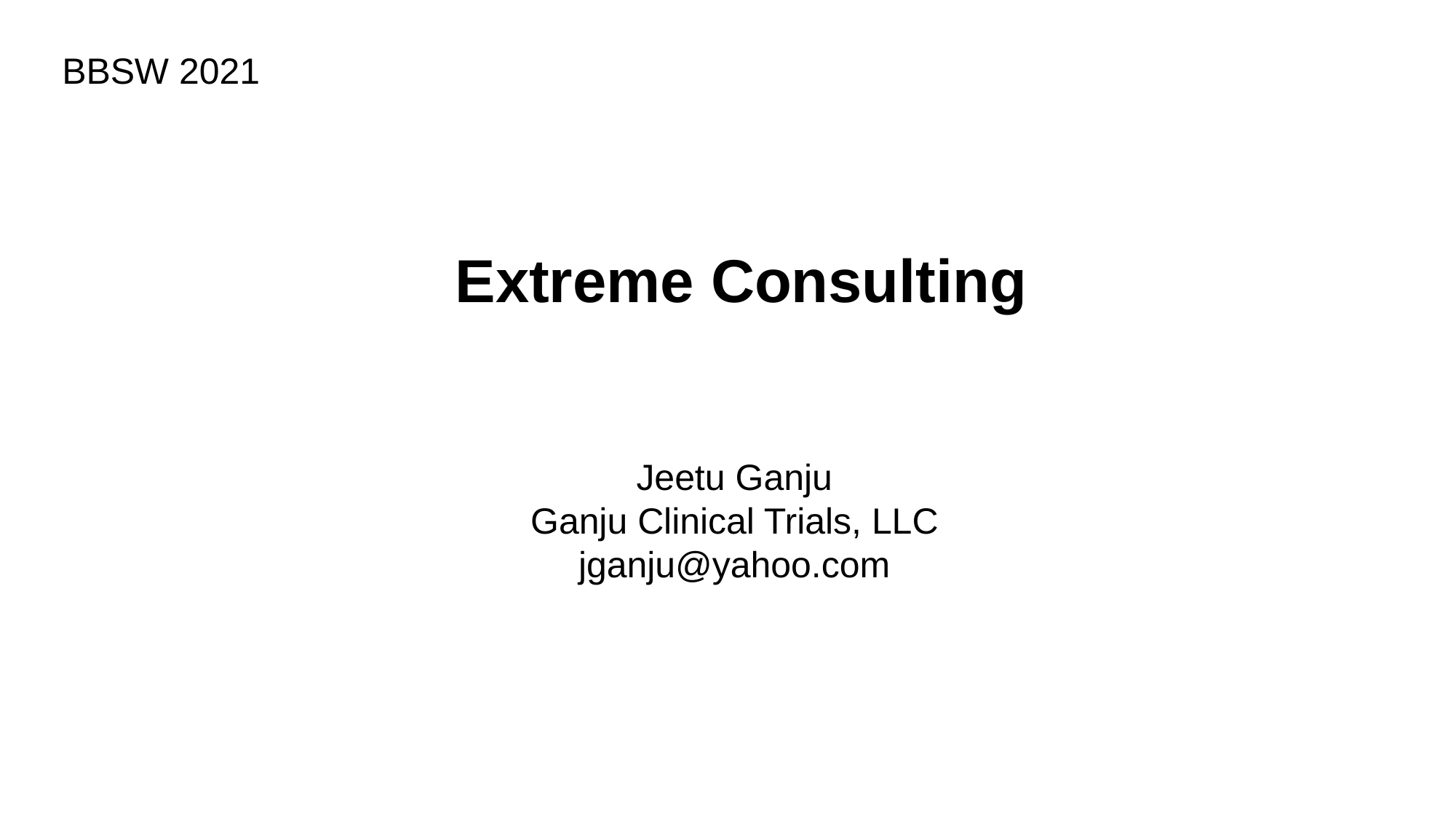

BBSW 2021
Extreme Consulting

Jeetu Ganju
Ganju Clinical Trials, LLC jganju@yahoo.com